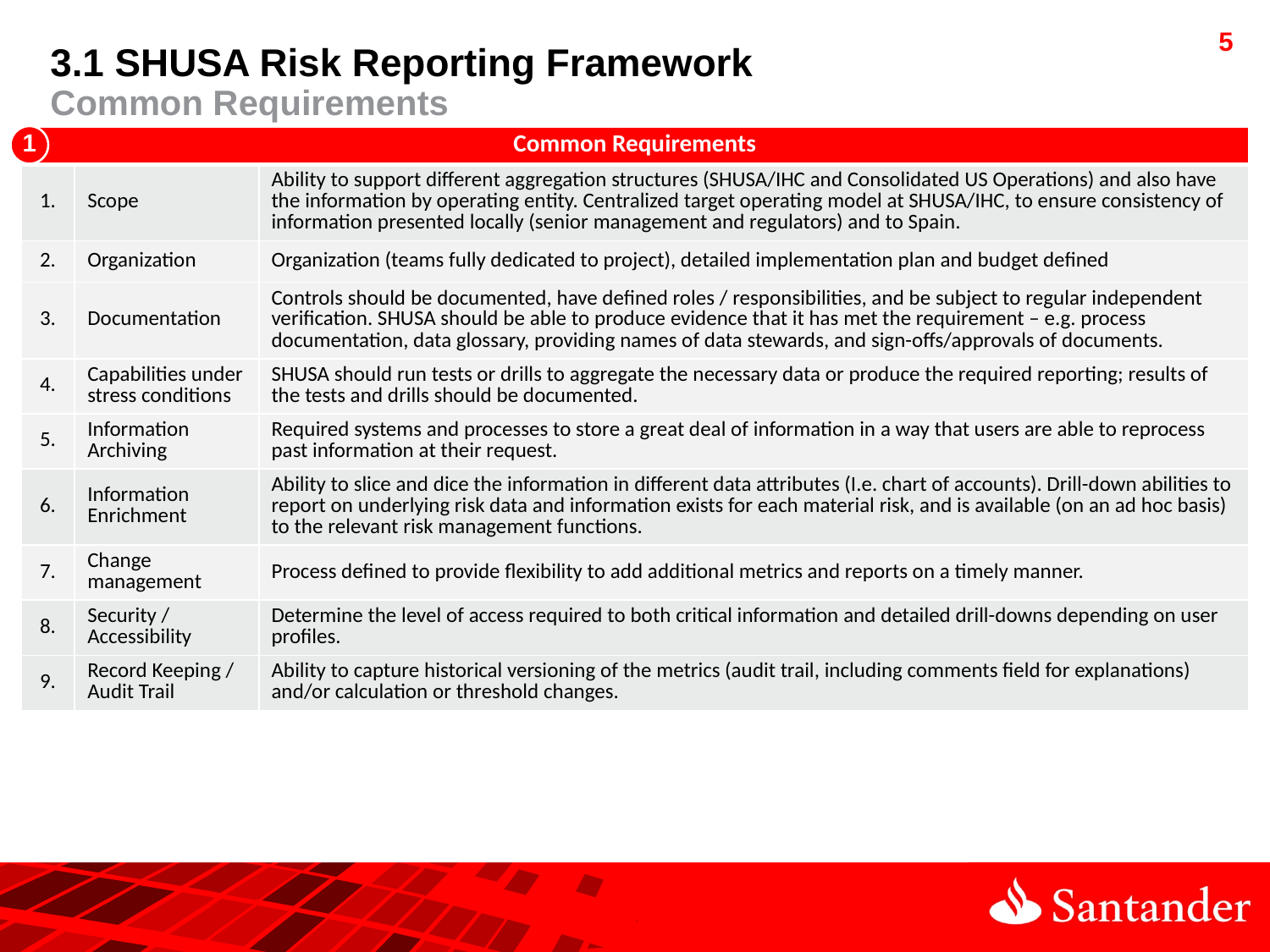

3.1 SHUSA Risk Reporting Framework
Common Requirements
1
| Common Requirements |  |  |
| --- | --- | --- |
| 1. | Scope | Ability to support different aggregation structures (SHUSA/IHC and Consolidated US Operations) and also have the information by operating entity. Centralized target operating model at SHUSA/IHC, to ensure consistency of information presented locally (senior management and regulators) and to Spain. |
| 2. | Organization | Organization (teams fully dedicated to project), detailed implementation plan and budget defined |
| 3. | Documentation | Controls should be documented, have defined roles / responsibilities, and be subject to regular independent verification. SHUSA should be able to produce evidence that it has met the requirement – e.g. process documentation, data glossary, providing names of data stewards, and sign-offs/approvals of documents. |
| 4. | Capabilities under stress conditions | SHUSA should run tests or drills to aggregate the necessary data or produce the required reporting; results of the tests and drills should be documented. |
| 5. | Information Archiving | Required systems and processes to store a great deal of information in a way that users are able to reprocess past information at their request. |
| 6. | Information Enrichment | Ability to slice and dice the information in different data attributes (I.e. chart of accounts). Drill-down abilities to report on underlying risk data and information exists for each material risk, and is available (on an ad hoc basis) to the relevant risk management functions. |
| 7. | Change management | Process defined to provide flexibility to add additional metrics and reports on a timely manner. |
| 8. | Security / Accessibility | Determine the level of access required to both critical information and detailed drill-downs depending on user profiles. |
| 9. | Record Keeping / Audit Trail | Ability to capture historical versioning of the metrics (audit trail, including comments field for explanations) and/or calculation or threshold changes. |